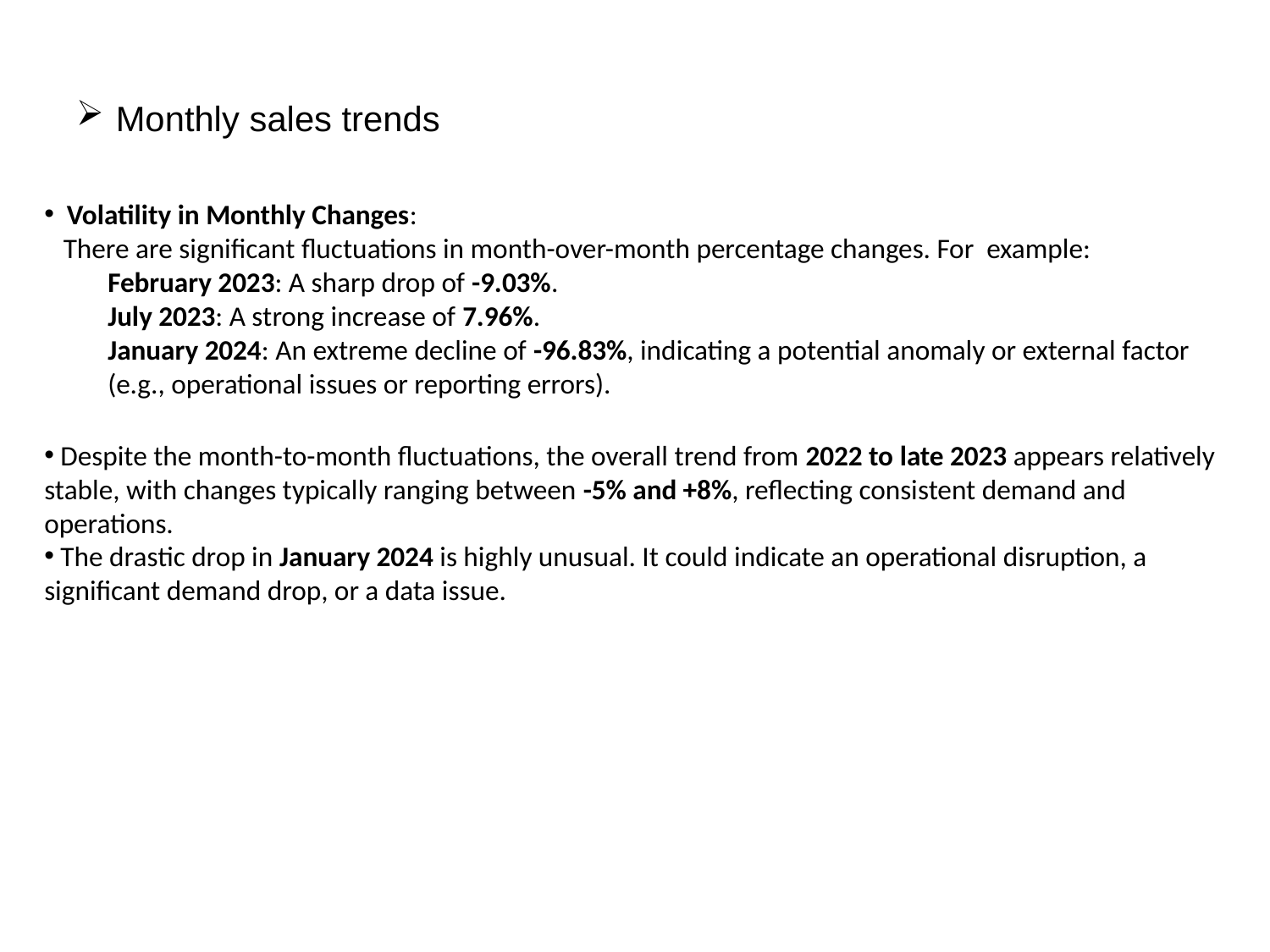

# Monthly sales trends
  Volatility in Monthly Changes:
   There are significant fluctuations in month-over-month percentage changes. For  example:
February 2023: A sharp drop of -9.03%.
July 2023: A strong increase of 7.96%.
January 2024: An extreme decline of -96.83%, indicating a potential anomaly or external factor (e.g., operational issues or reporting errors).

 Despite the month-to-month fluctuations, the overall trend from 2022 to late 2023 appears relatively stable, with changes typically ranging between -5% and +8%, reflecting consistent demand and operations.
 The drastic drop in January 2024 is highly unusual. It could indicate an operational disruption, a significant demand drop, or a data issue.